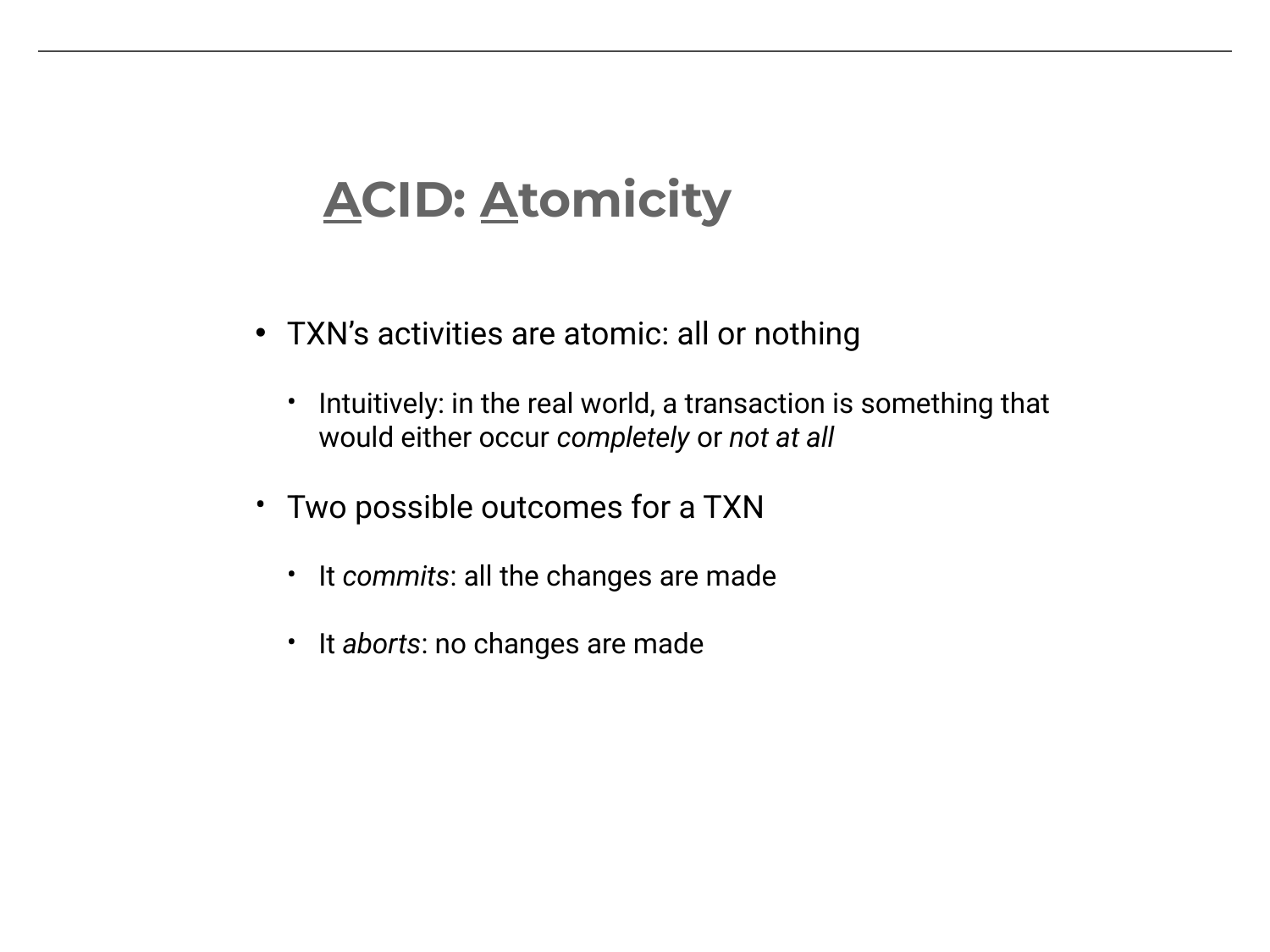

ACID: Atomicity
TXN’s activities are atomic: all or nothing

Intuitively: in the real world, a transaction is something that would either occur completely or not at all

Two possible outcomes for a TXN

It commits: all the changes are made

It aborts: no changes are made